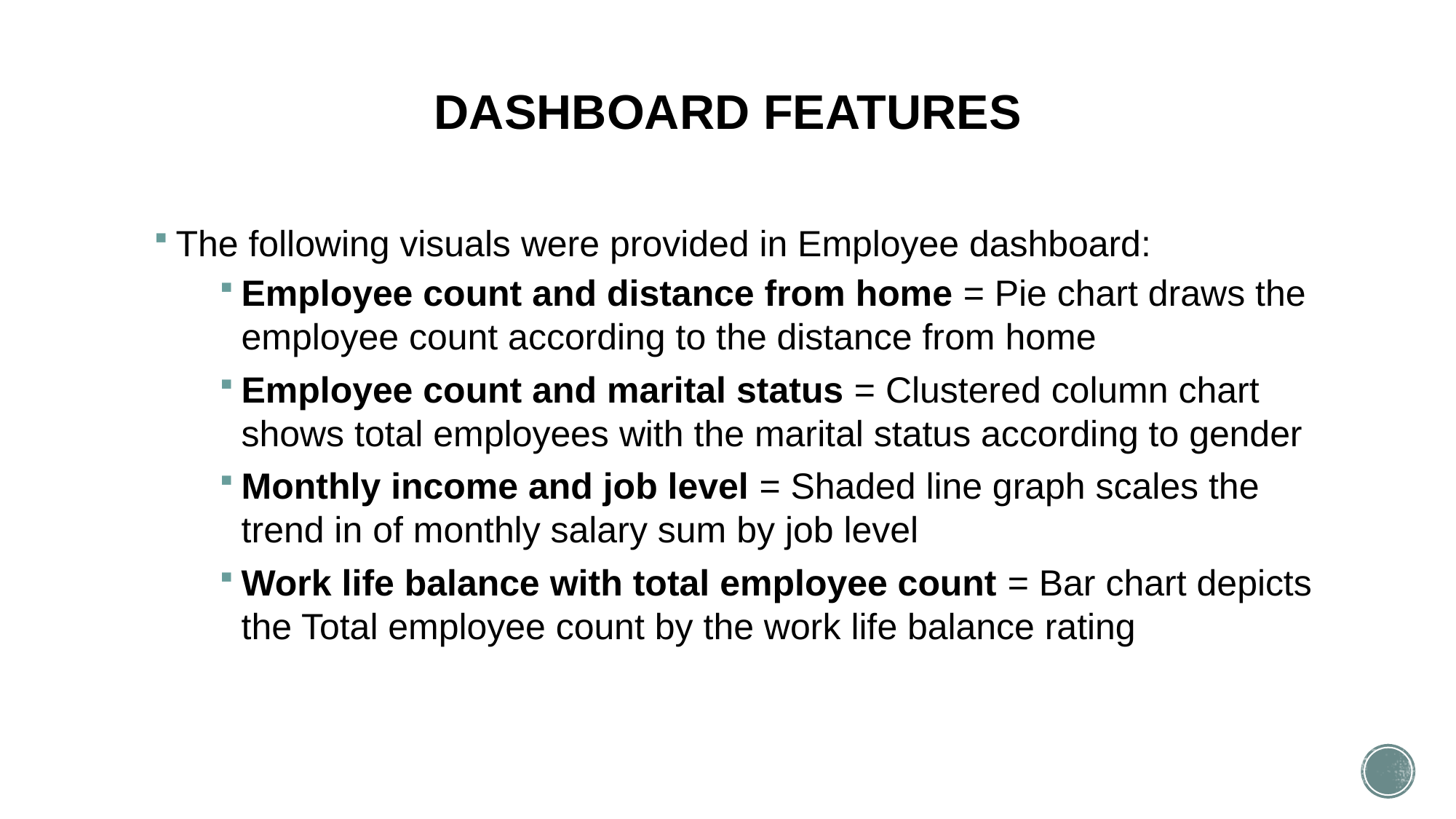

# DASHBOARD FEATURES
The following visuals were provided in Employee dashboard:
Employee count and distance from home = Pie chart draws the employee count according to the distance from home
Employee count and marital status = Clustered column chart shows total employees with the marital status according to gender
Monthly income and job level = Shaded line graph scales the trend in of monthly salary sum by job level
Work life balance with total employee count = Bar chart depicts the Total employee count by the work life balance rating